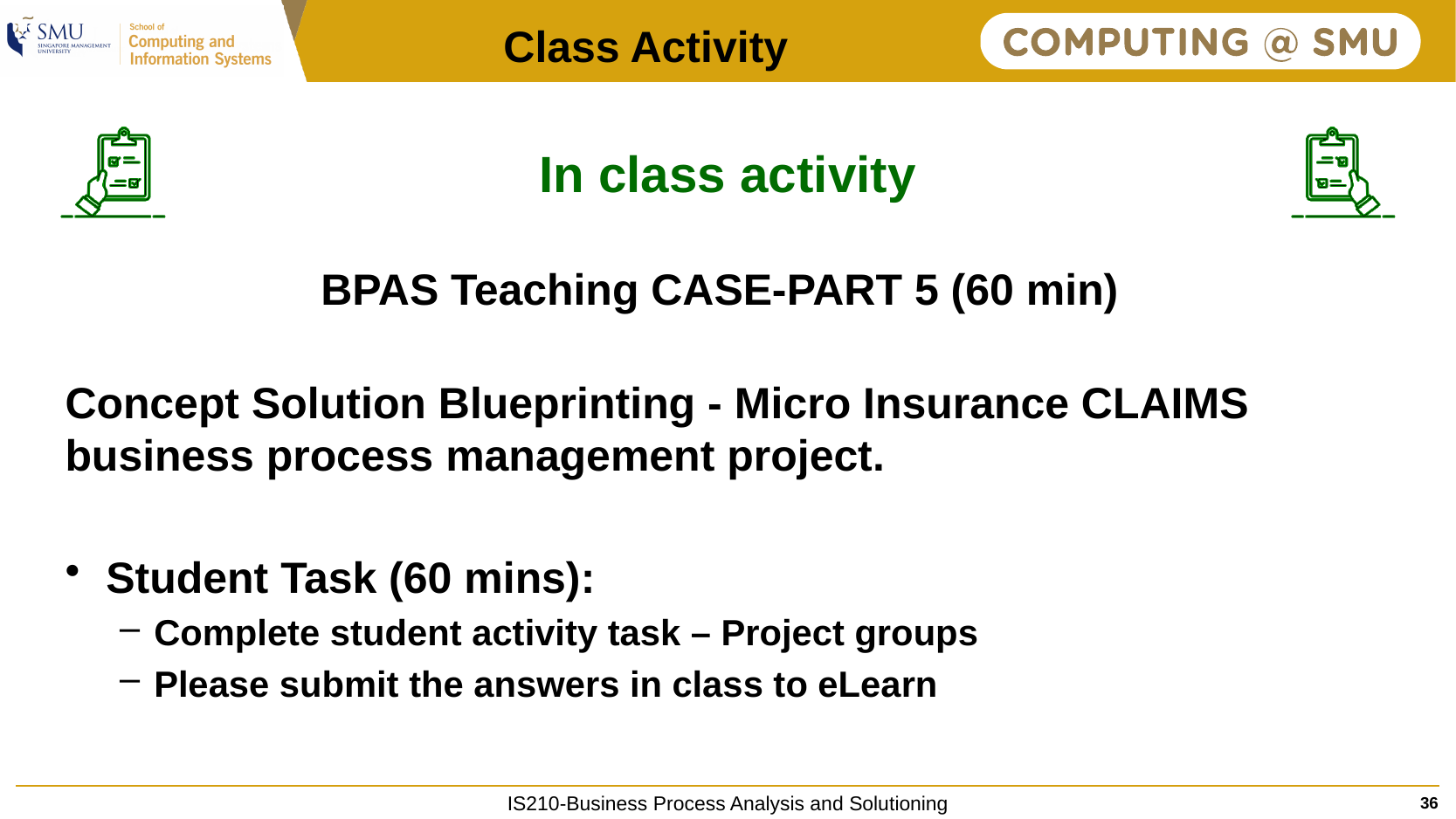

Class Activity
# In class activity
BPAS Teaching CASE-PART 5 (60 min)
Concept Solution Blueprinting - Micro Insurance CLAIMS business process management project.

Student Task (60 mins):
Complete student activity task – Project groups
Please submit the answers in class to eLearn
IS210-Business Process Analysis and Solutioning
36